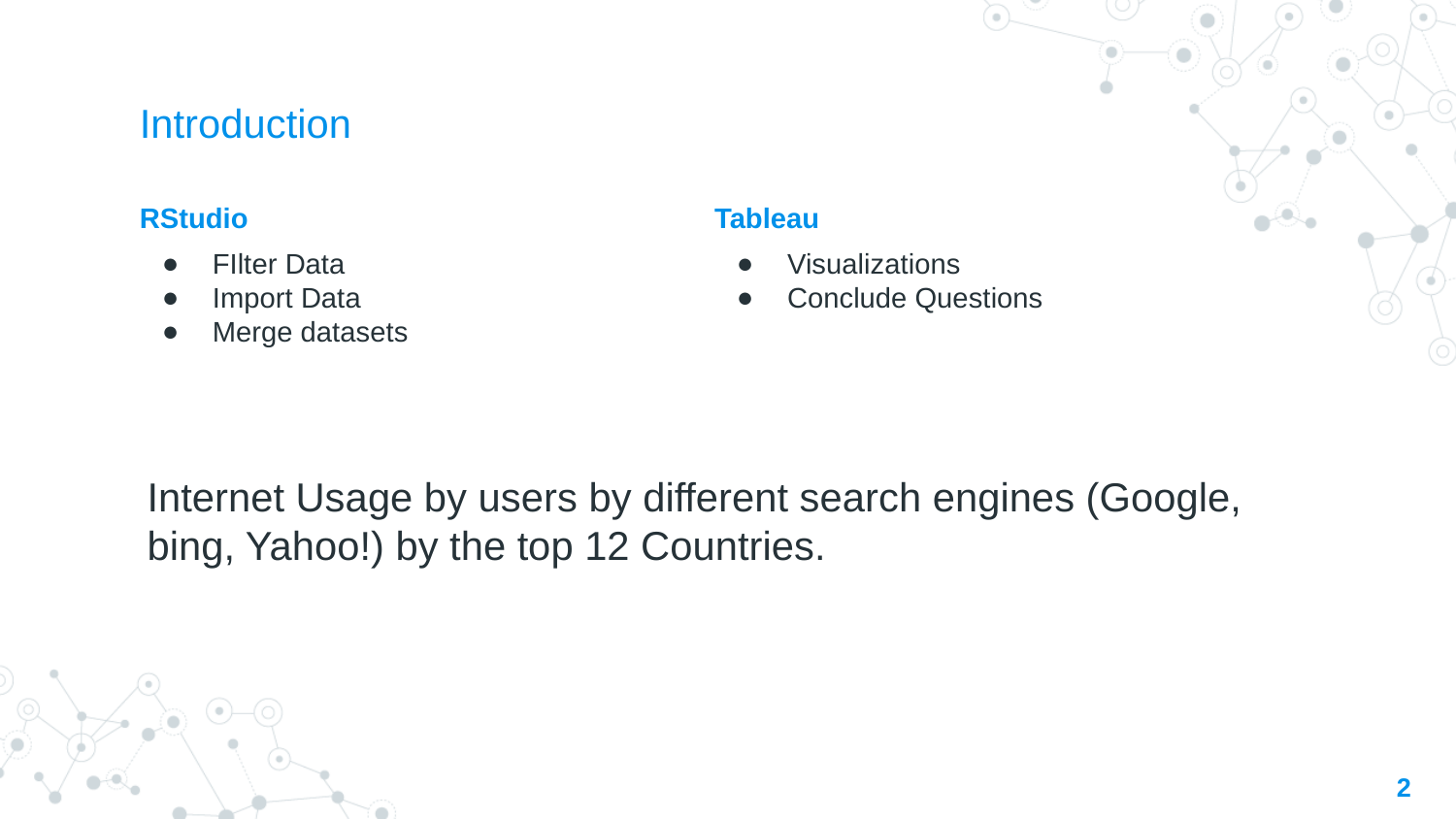

# Introduction
RStudio
FIlter Data
Import Data
Merge datasets

Tableau
Visualizations
Conclude Questions
Internet Usage by users by different search engines (Google, bing, Yahoo!) by the top 12 Countries.

2